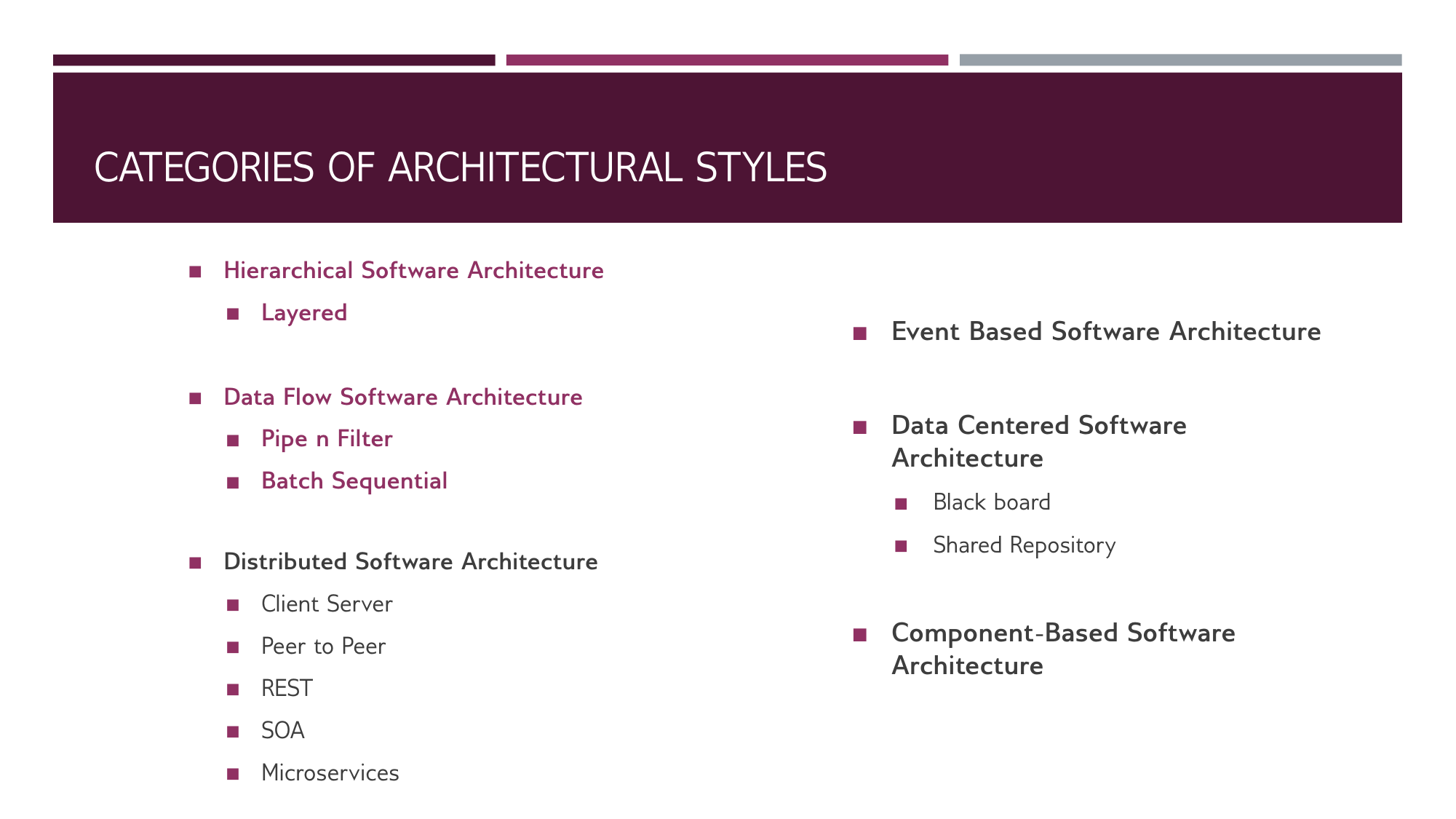

# CATEGORIES OF ARCHITECTURAL STYLES
Hierarchical Software Architecture
Layered

Data Flow Software Architecture
Pipe n Filter
Batch Sequential

Distributed Software Architecture
Client Server
Peer to Peer
REST
SOA
Microservices

Event Based Software Architecture

Data Centered Software Architecture
Black board
Shared Repository

Component-Based Software Architecture